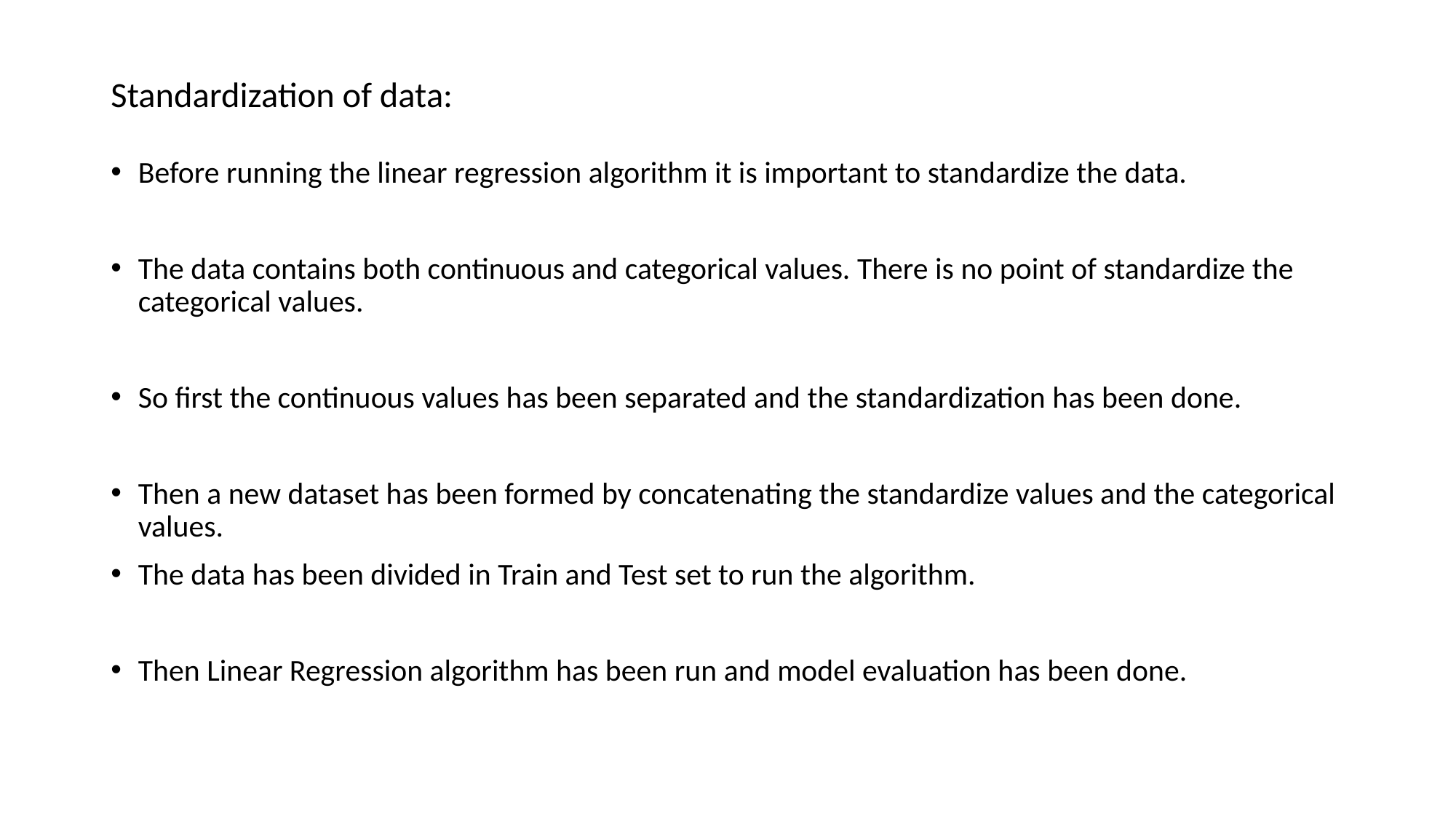

# Standardization of data:
Before running the linear regression algorithm it is important to standardize the data.

The data contains both continuous and categorical values. There is no point of standardize the categorical values.

So first the continuous values has been separated and the standardization has been done.

Then a new dataset has been formed by concatenating the standardize values and the categorical values.
The data has been divided in Train and Test set to run the algorithm.

Then Linear Regression algorithm has been run and model evaluation has been done.